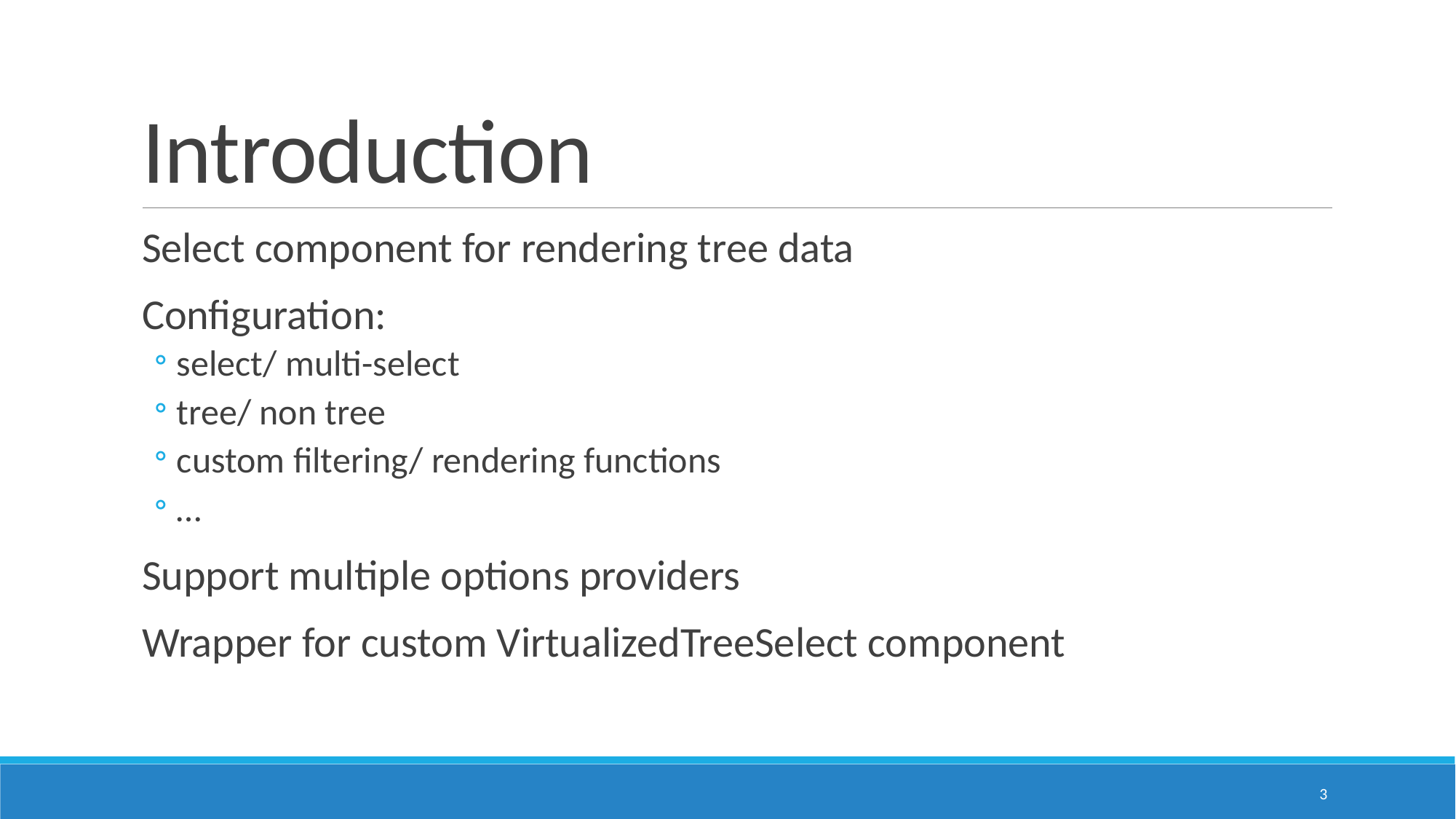

# Introduction
Select component for rendering tree data
Configuration:
select/ multi-select
tree/ non tree
custom filtering/ rendering functions
…
Support multiple options providers
Wrapper for custom VirtualizedTreeSelect component

3